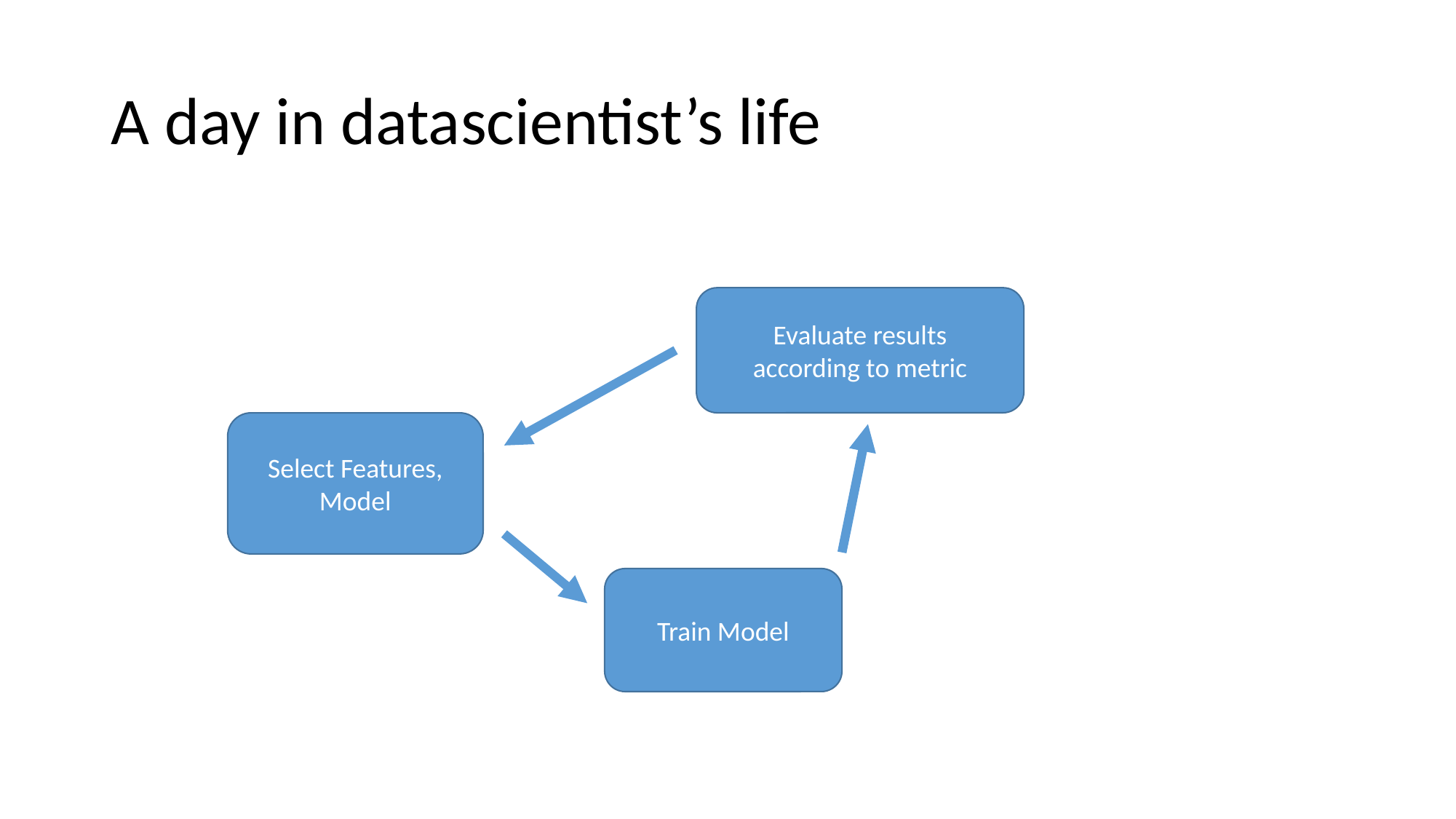

# A day in datascientist’s life
Evaluate results
according to metric
Select Features,
Model
Train Model